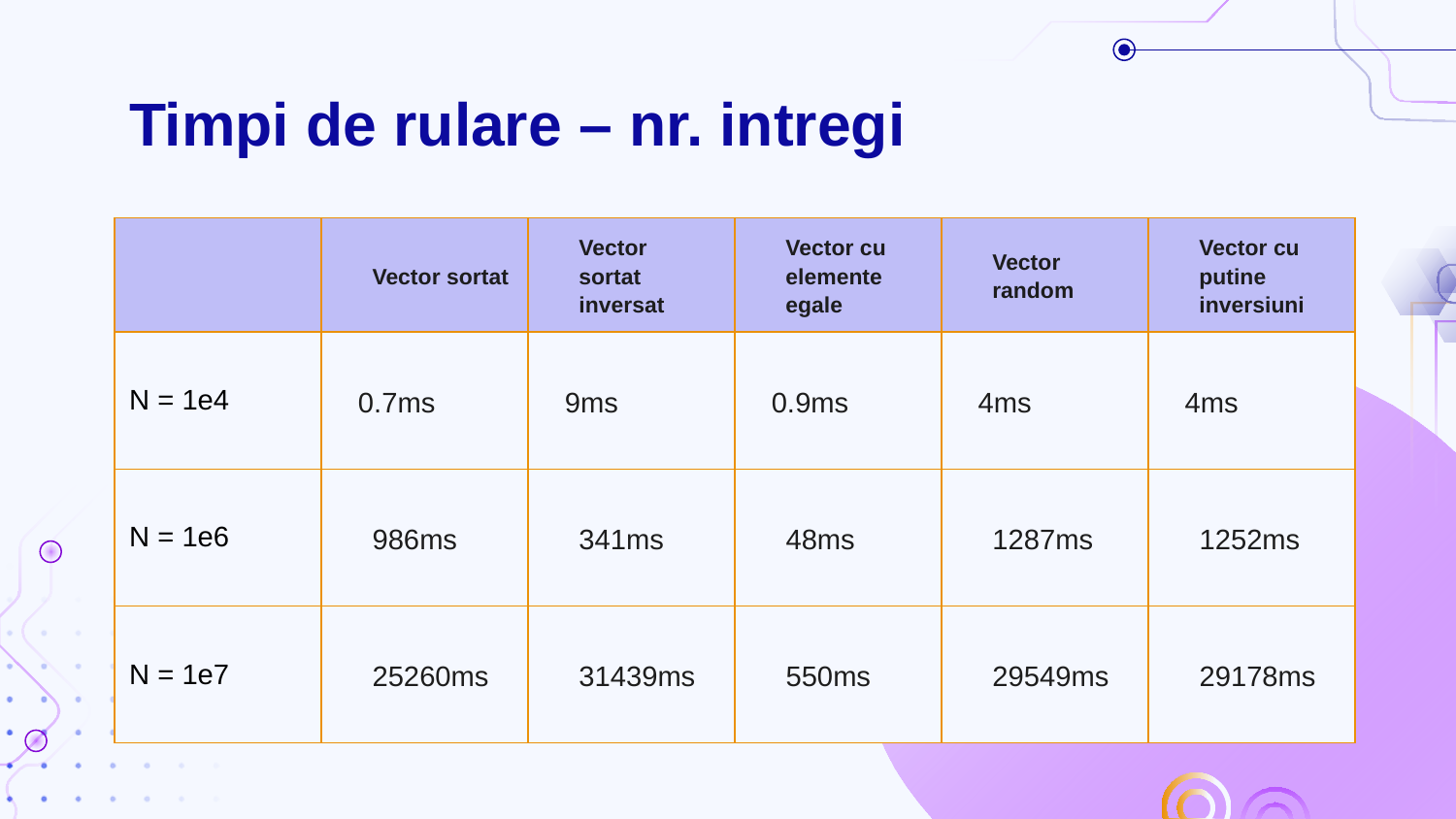

# Timpi de rulare – nr. intregi
|  | Vector sortat | Vector sortat  inversat | Vector cu elemente egale | Vector random | Vector cu putine inversiuni |
| --- | --- | --- | --- | --- | --- |
| N = 1e4 | 0.7ms | 9ms | 0.9ms | 4ms | 4ms |
| N = 1e6 | 986ms | 341ms | 48ms | 1287ms | 1252ms |
| N = 1e7 | 25260ms | 31439ms | 550ms | 29549ms | 29178ms |